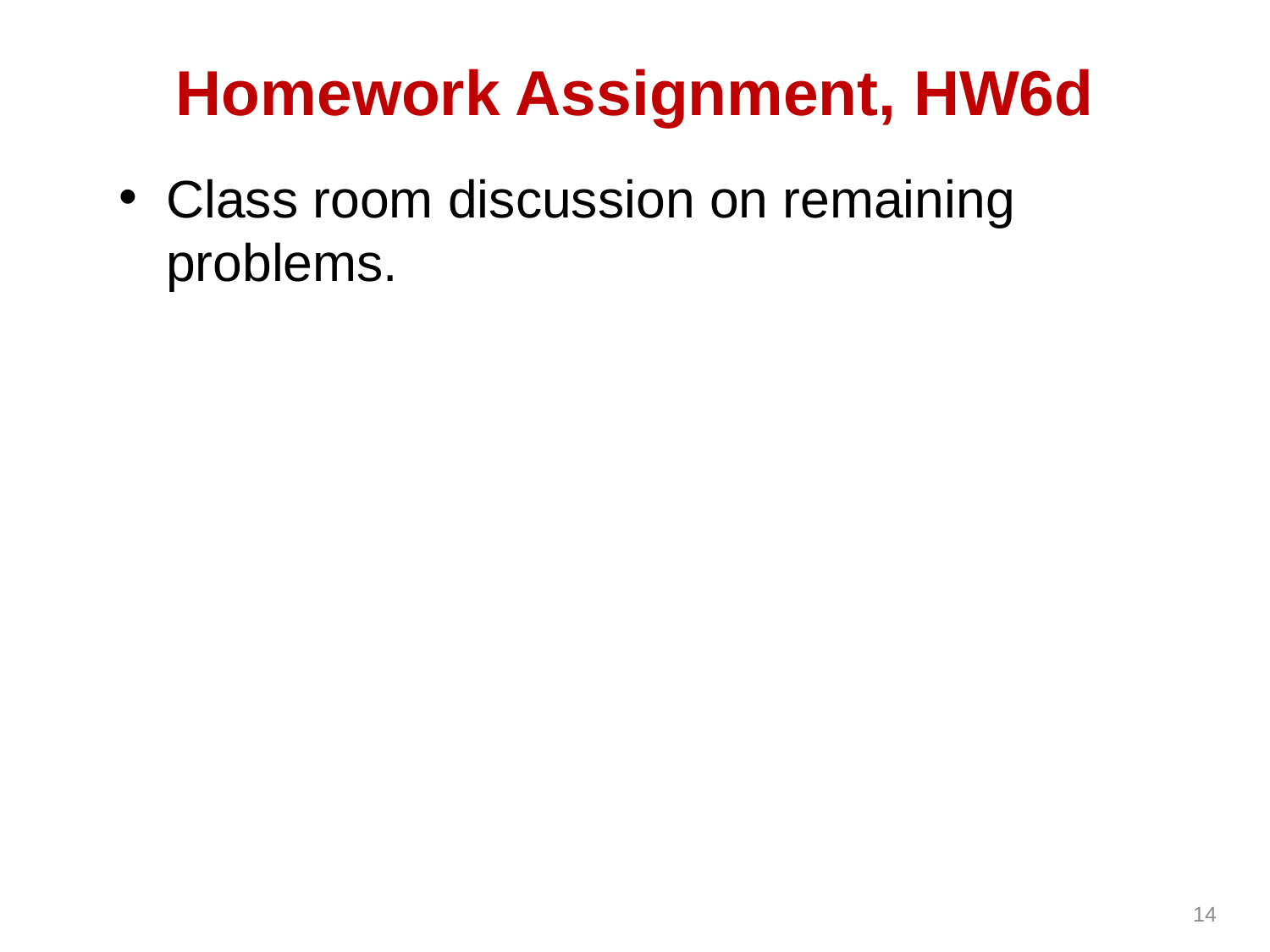

# Homework Assignment, HW6d
Class room discussion on remaining problems.
14